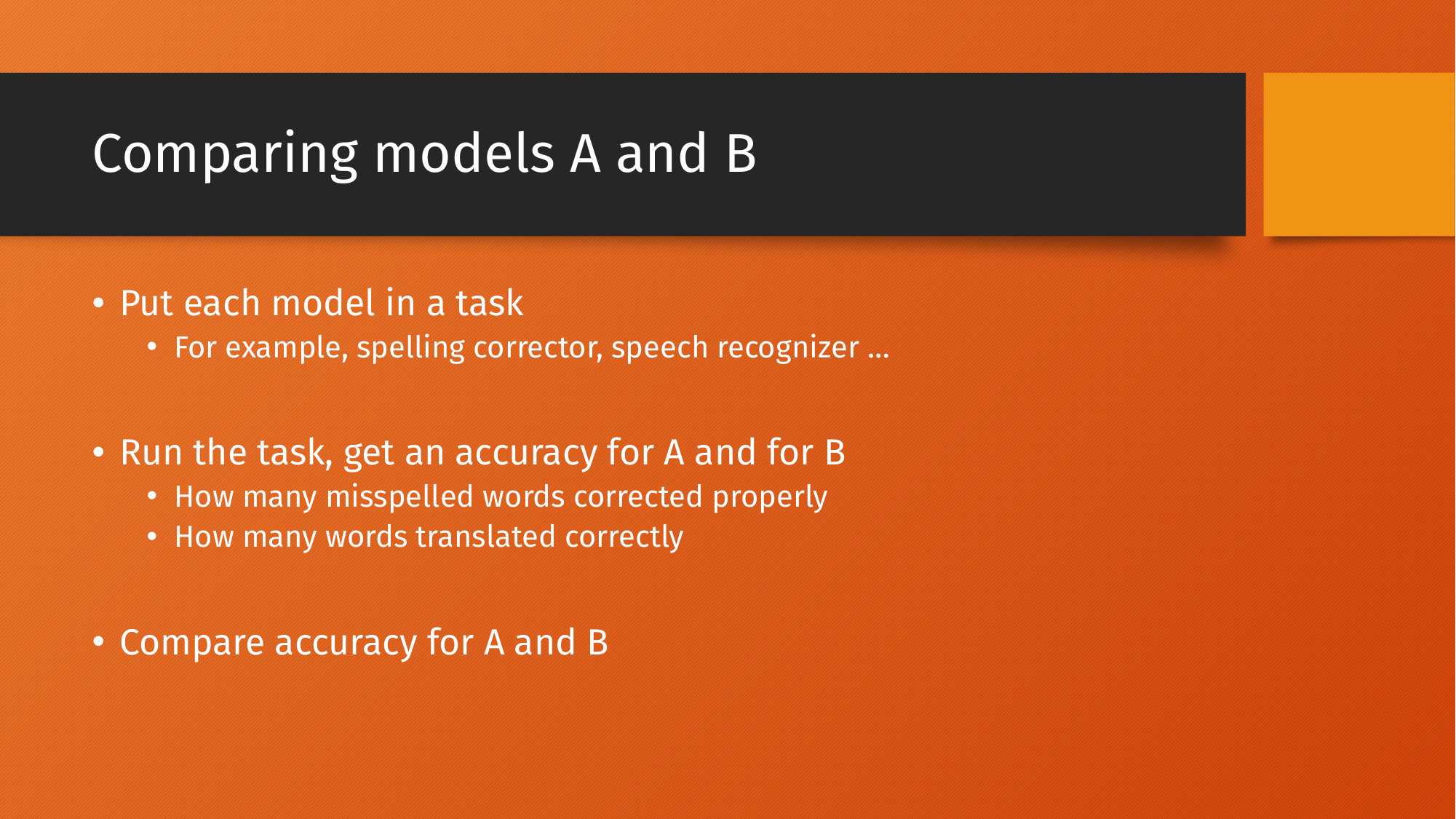

# Comparing models A and B
Put each model in a task
For example, spelling corrector, speech recognizer …

Run the task, get an accuracy for A and for B
How many misspelled words corrected properly
How many words translated correctly

Compare accuracy for A and B